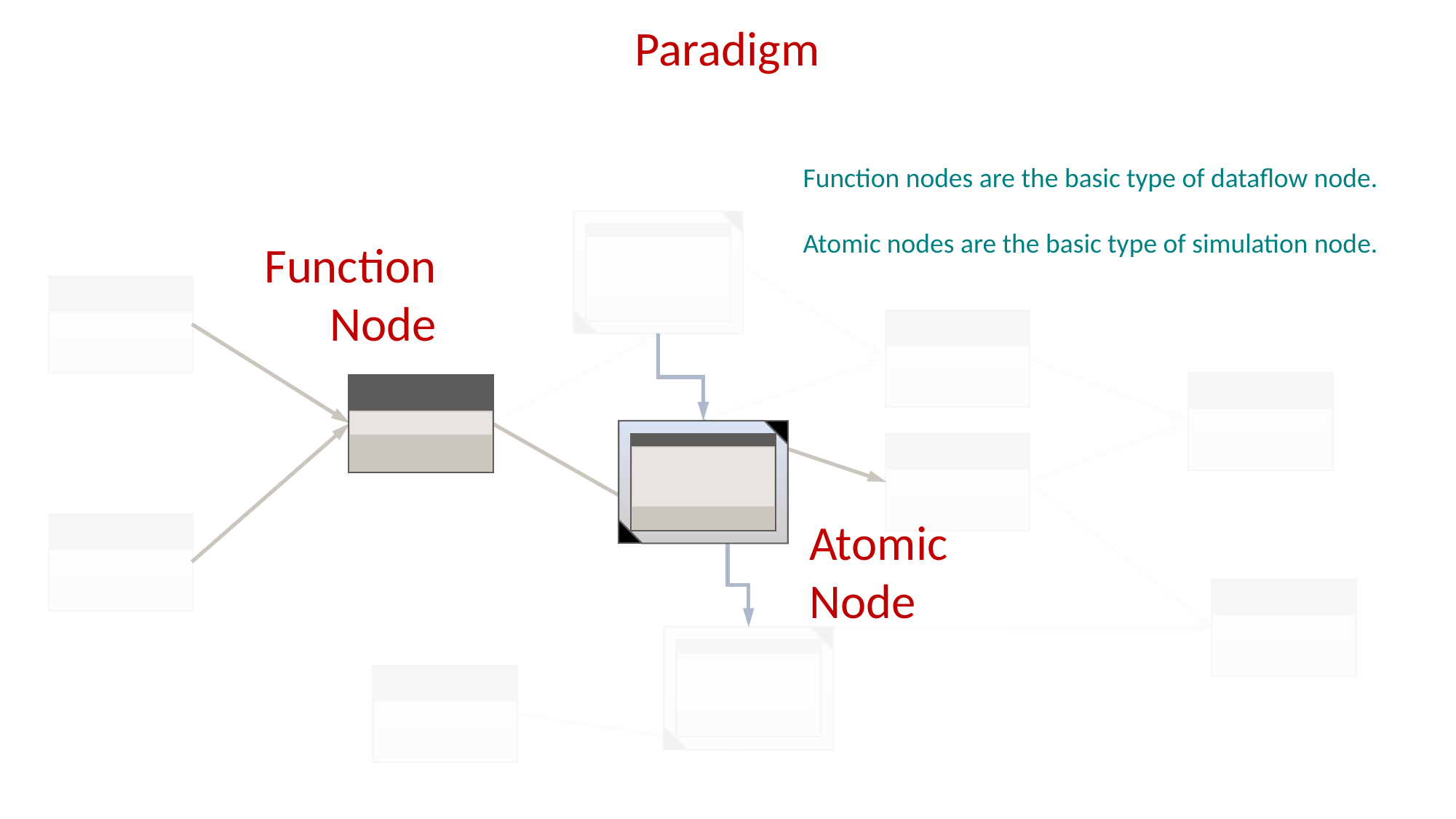

Paradigm

Function nodes are the basic type of dataflow node.

Atomic nodes are the basic type of simulation node.

Function
Node

Atomic
Node